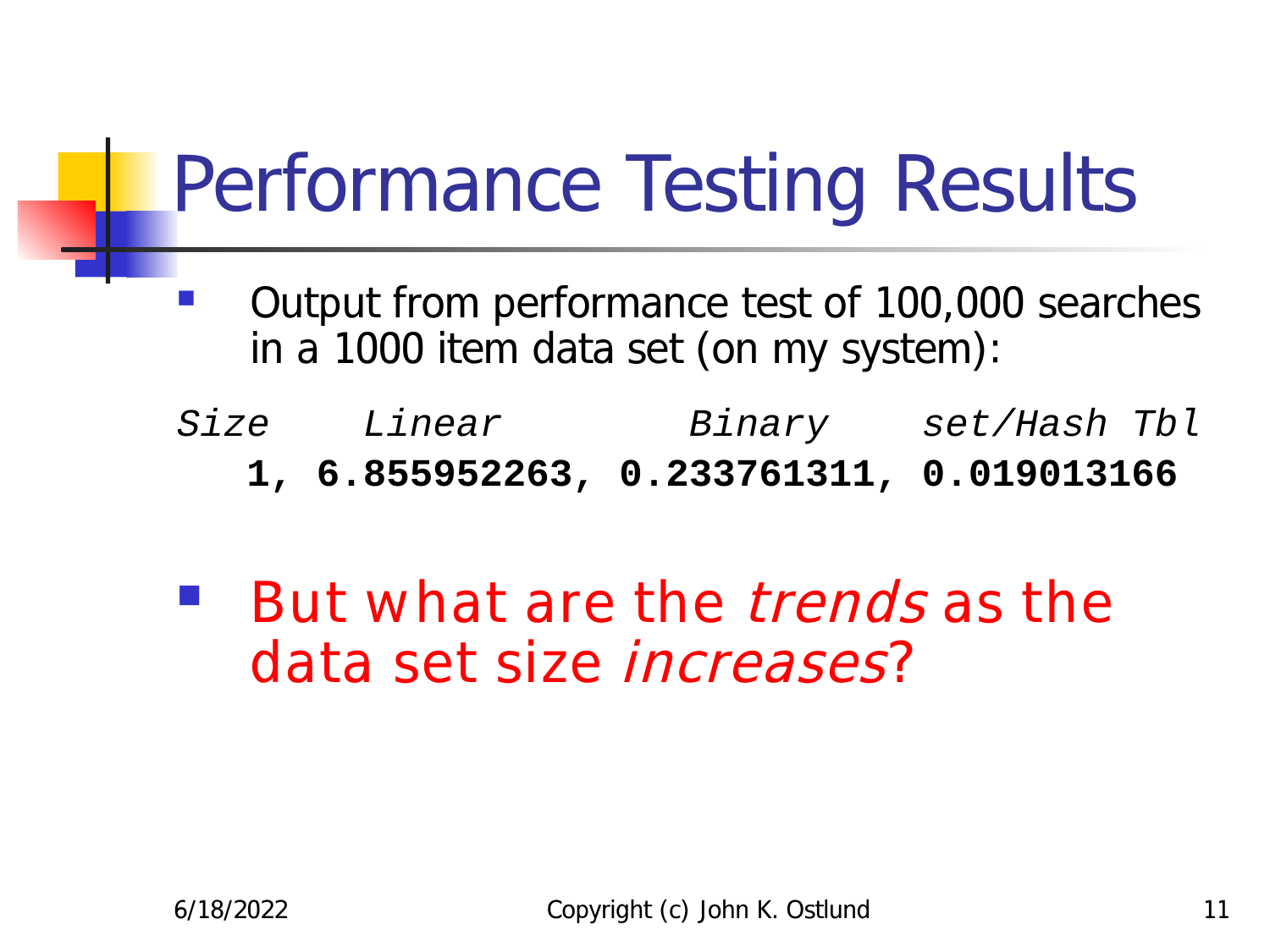

# Performance Testing Results
Output from performance test of 100,000 searches in a 1000 item data set (on my system):

Size    Linear        Binary    set/Hash Tbl
   1, 6.855952263, 0.233761311, 0.019013166

But what are the trends as the data set size increases?
6/18/2022
Copyright (c) John K. Ostlund
11